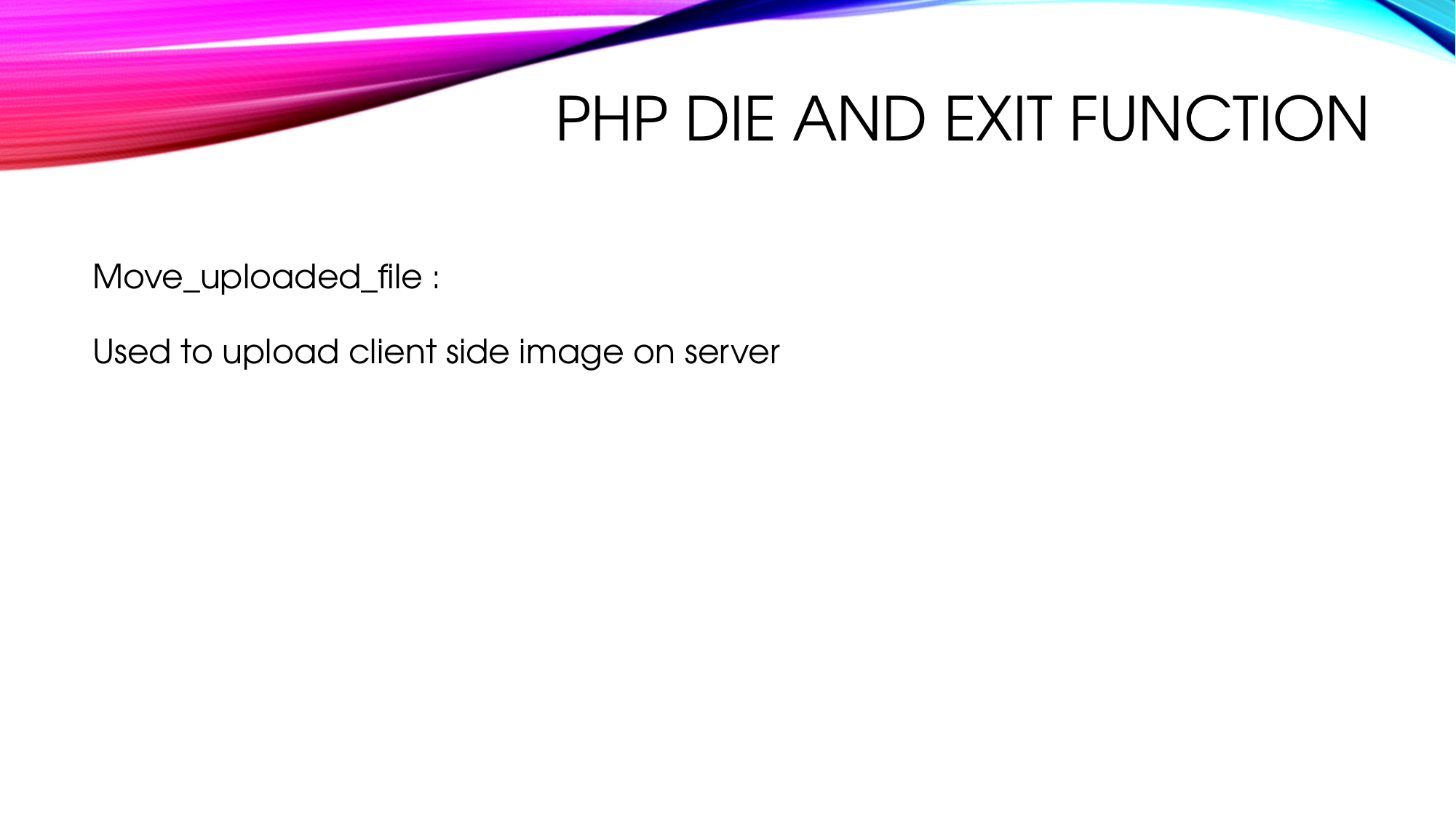

# Php die and exit function

Move_uploaded_file :
Used to upload client side image on server